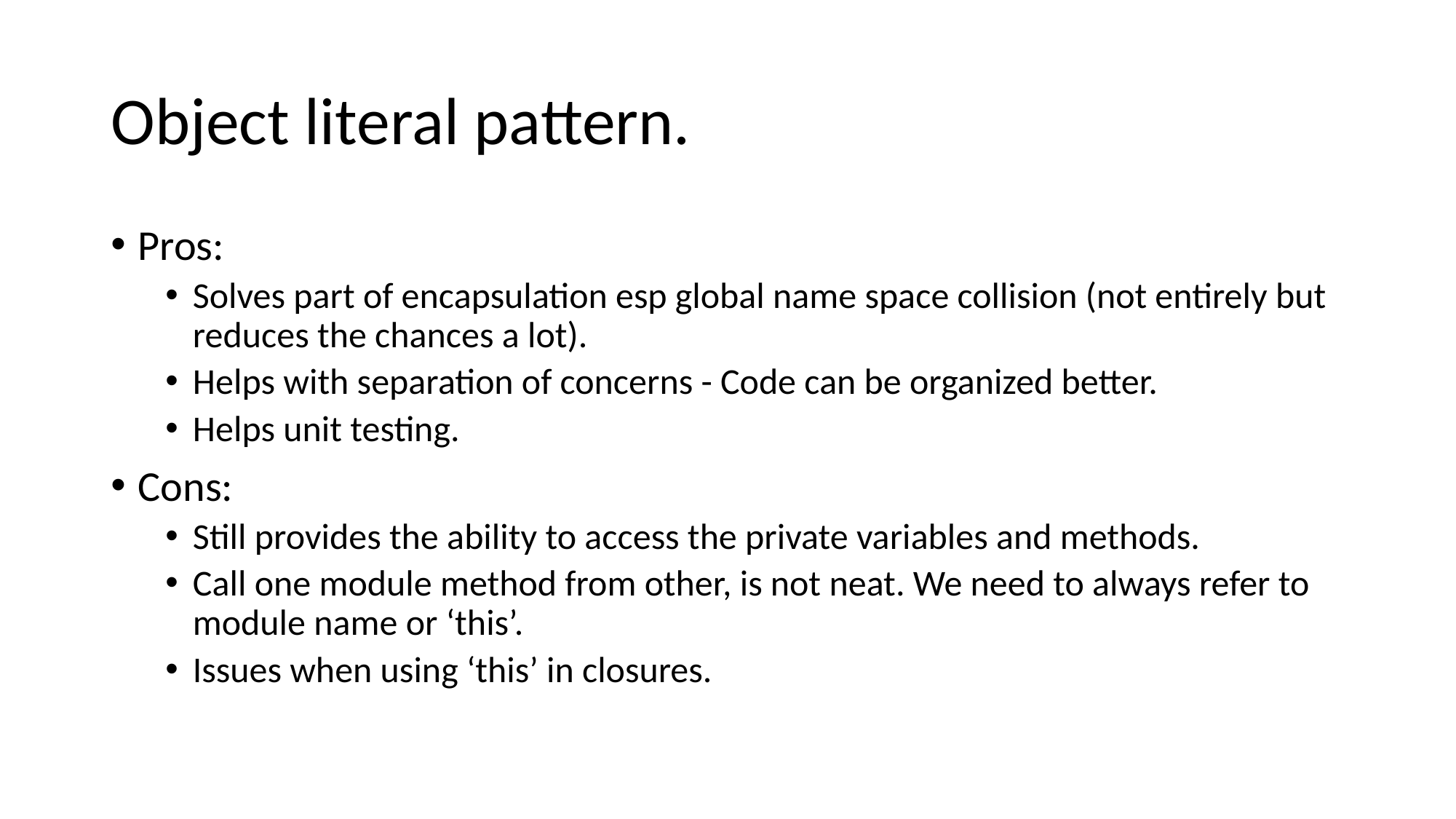

# Object literal pattern.
Pros:
Solves part of encapsulation esp global name space collision (not entirely but reduces the chances a lot).
Helps with separation of concerns - Code can be organized better.
Helps unit testing.
Cons:
Still provides the ability to access the private variables and methods.
Call one module method from other, is not neat. We need to always refer to module name or ‘this’.
Issues when using ‘this’ in closures.